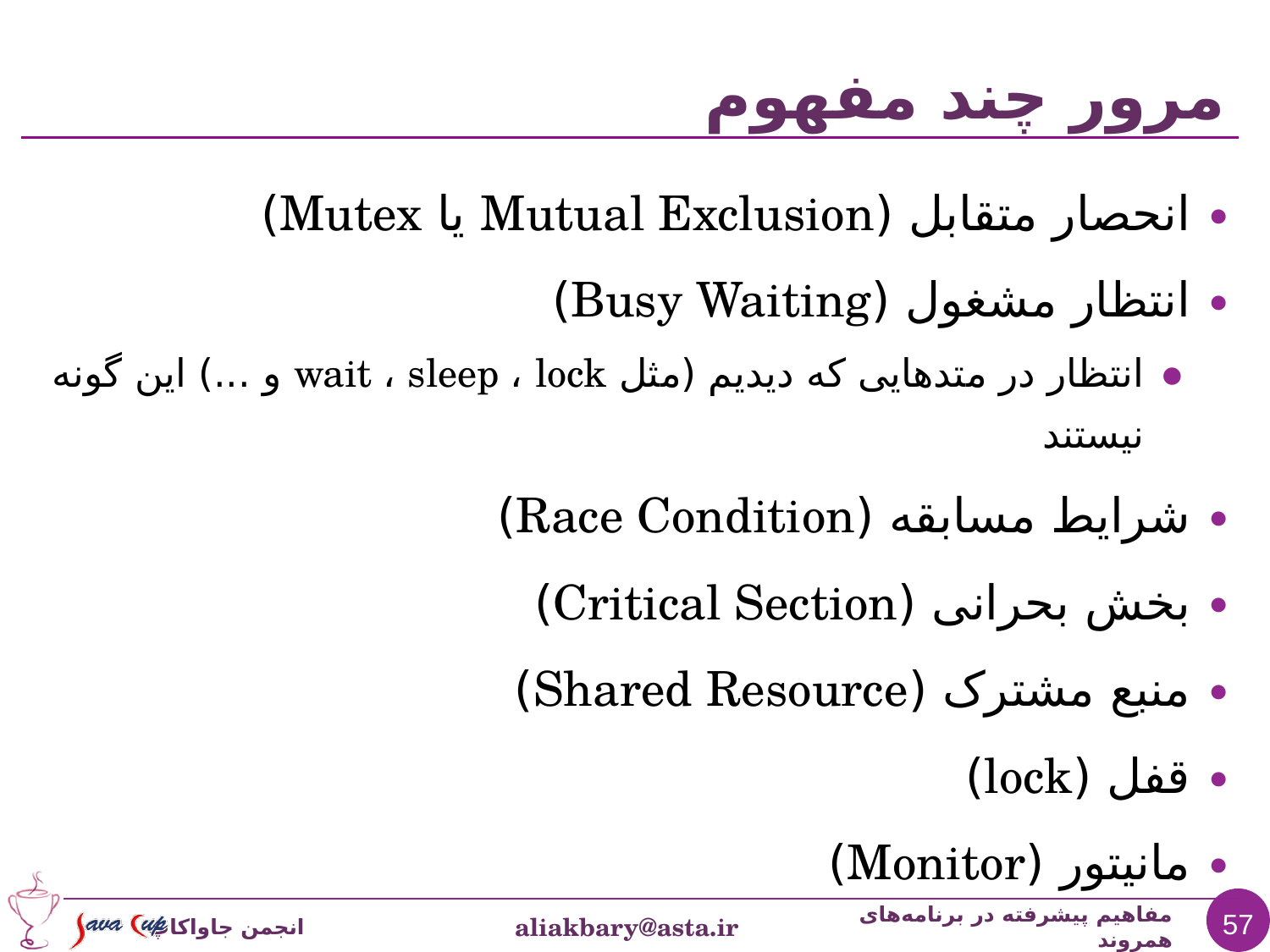

# مرور چند مفهوم
انحصار متقابل (Mutual Exclusion یا Mutex)
انتظار مشغول (Busy Waiting)
انتظار در متدهایی که دیدیم (مثل wait ، sleep ، lock و ...) این گونه نیستند
شرايط مسابقه (Race Condition)
بخش بحرانی (Critical Section)
منبع مشترک (Shared Resource)
قفل (lock)
مانیتور (Monitor)